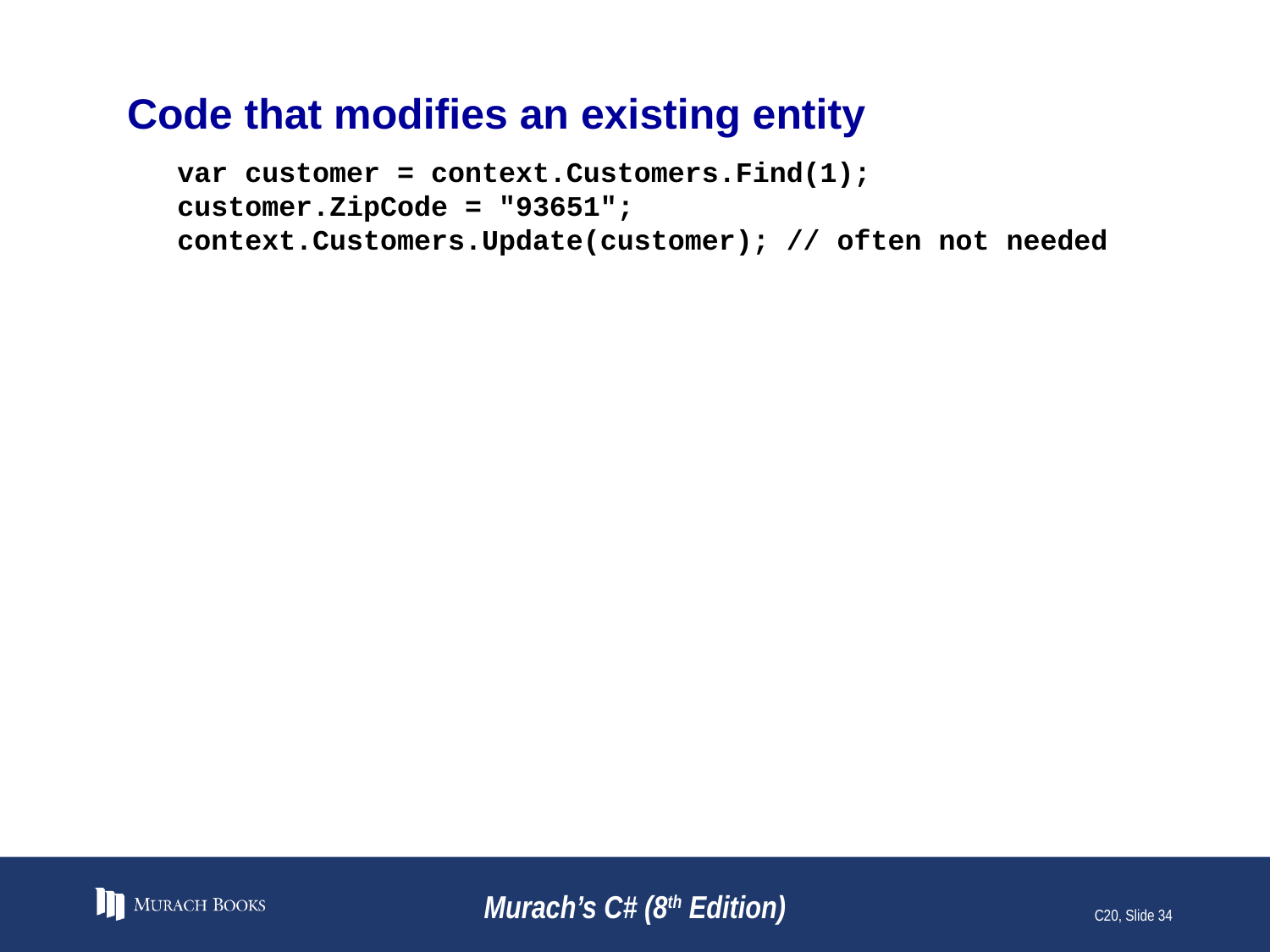

# Code that modifies an existing entity
var customer = context.Customers.Find(1);
customer.ZipCode = "93651";
context.Customers.Update(customer); // often not needed

Murach’s C# (8th Edition)

C20, Slide 34